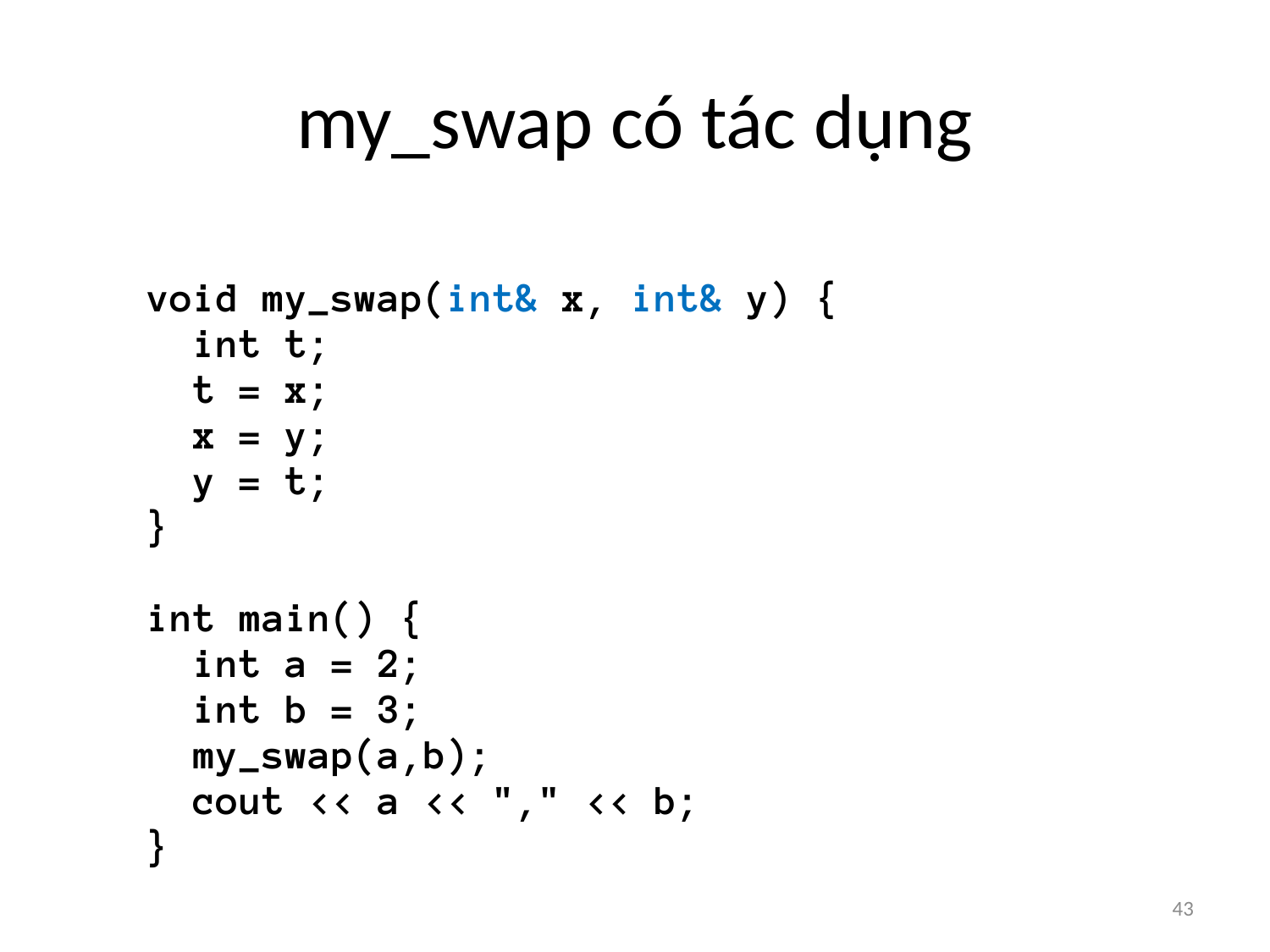

# my_swap có tác dụng
void my_swap(int& x, int& y) {
  int t;
  t = x;
  x = y;
  y = t;
}

int main() {
  int a = 2;
  int b = 3;
  my_swap(a,b);
  cout << a << "," << b;
}
43